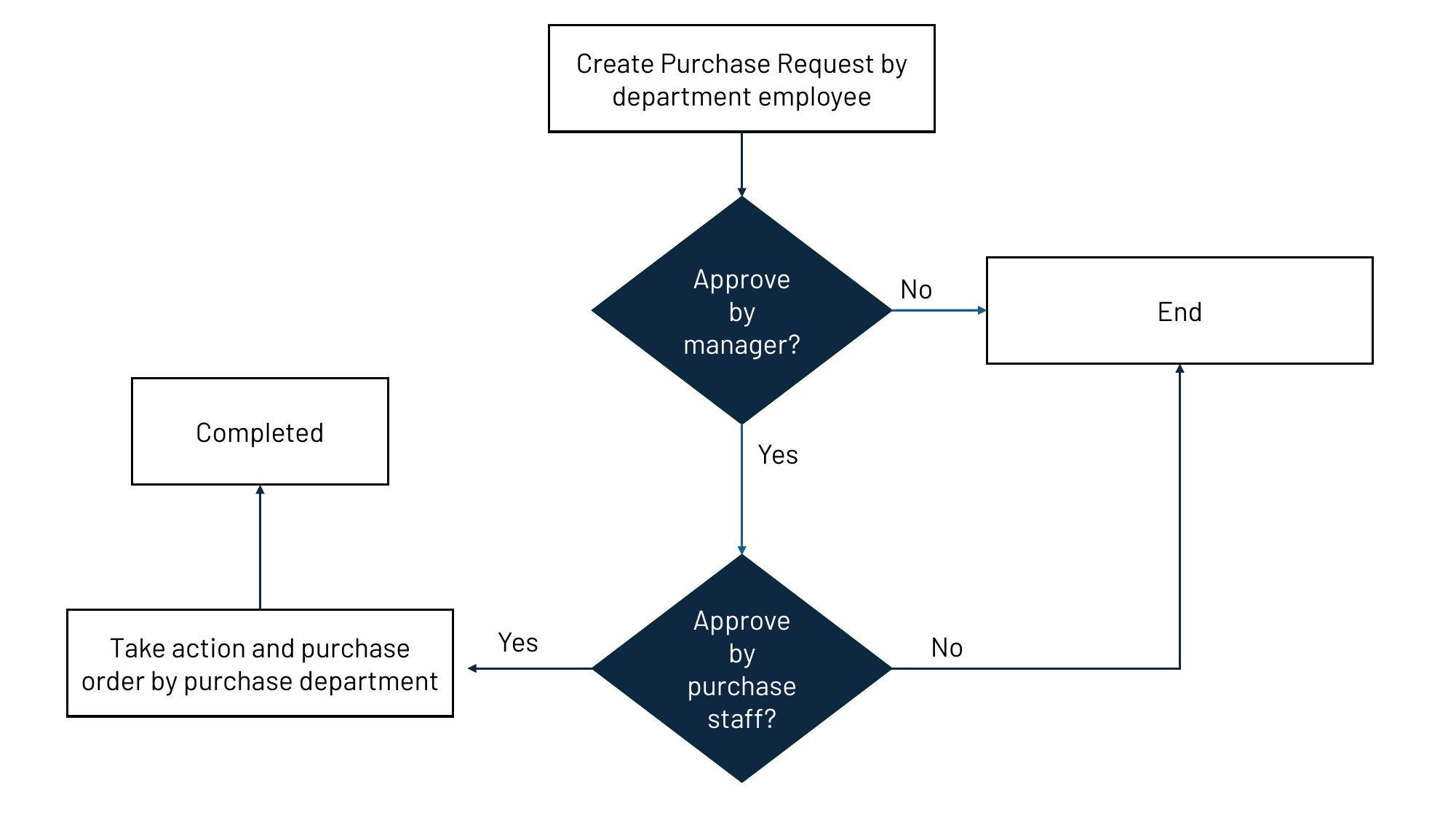

Create Purchase Request by department employee
Approve by manager?
End
No
Completed
Yes
Approve by purchase staff?
Take action and purchase order by purchase department
Yes
No